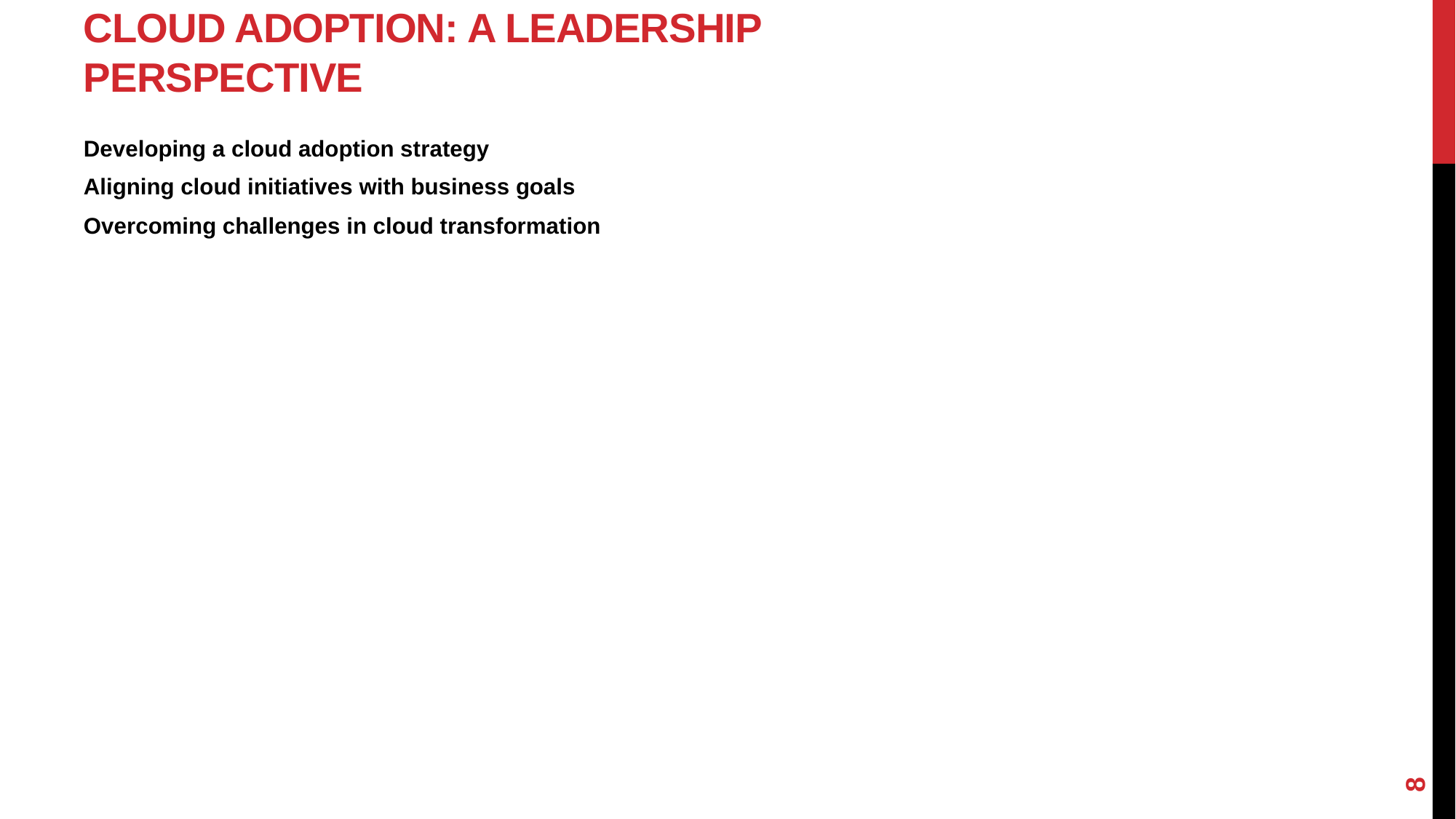

# Cloud Adoption: A Leadership Perspective
Developing a cloud adoption strategy
Aligning cloud initiatives with business goals
Overcoming challenges in cloud transformation
8